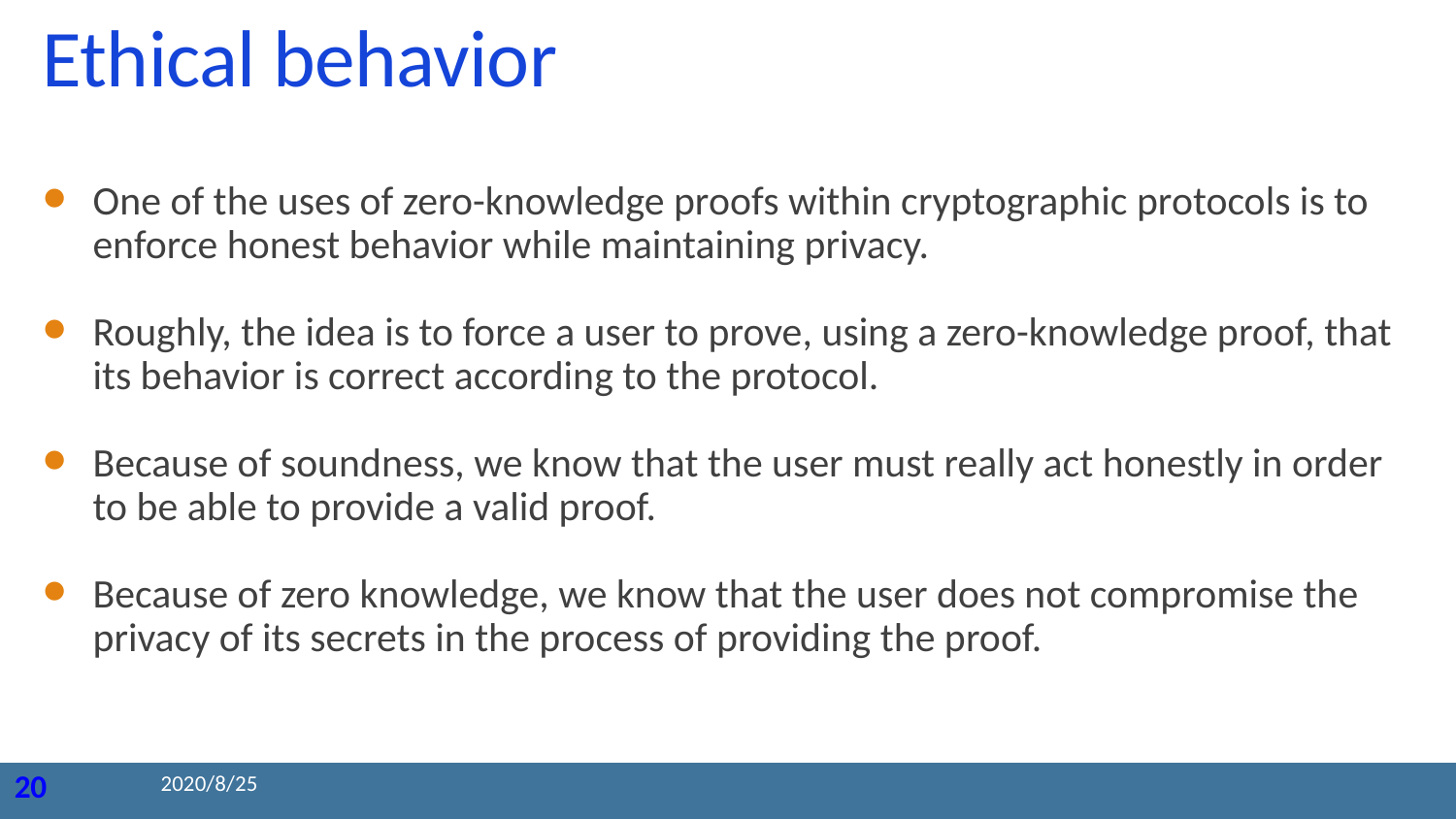

# Ethical behavior
One of the uses of zero-knowledge proofs within cryptographic protocols is to enforce honest behavior while maintaining privacy.

Roughly, the idea is to force a user to prove, using a zero-knowledge proof, that its behavior is correct according to the protocol.

Because of soundness, we know that the user must really act honestly in order to be able to provide a valid proof.

Because of zero knowledge, we know that the user does not compromise the privacy of its secrets in the process of providing the proof.
2020/8/25